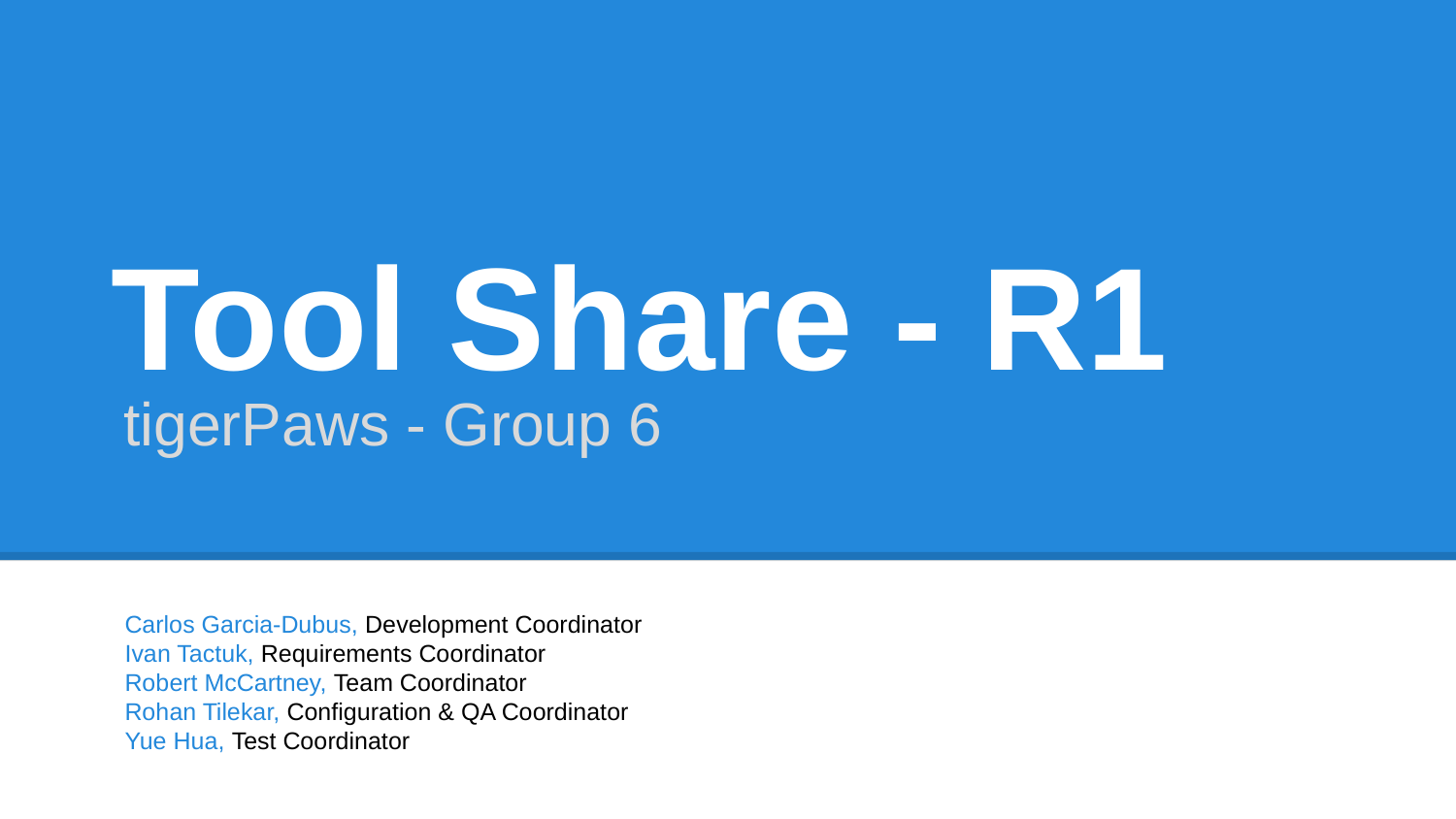

# Tool Share - R1
tigerPaws - Group 6
Carlos Garcia-Dubus, Development Coordinator
Ivan Tactuk, Requirements Coordinator
Robert McCartney, Team Coordinator
Rohan Tilekar, Configuration & QA Coordinator
Yue Hua, Test Coordinator